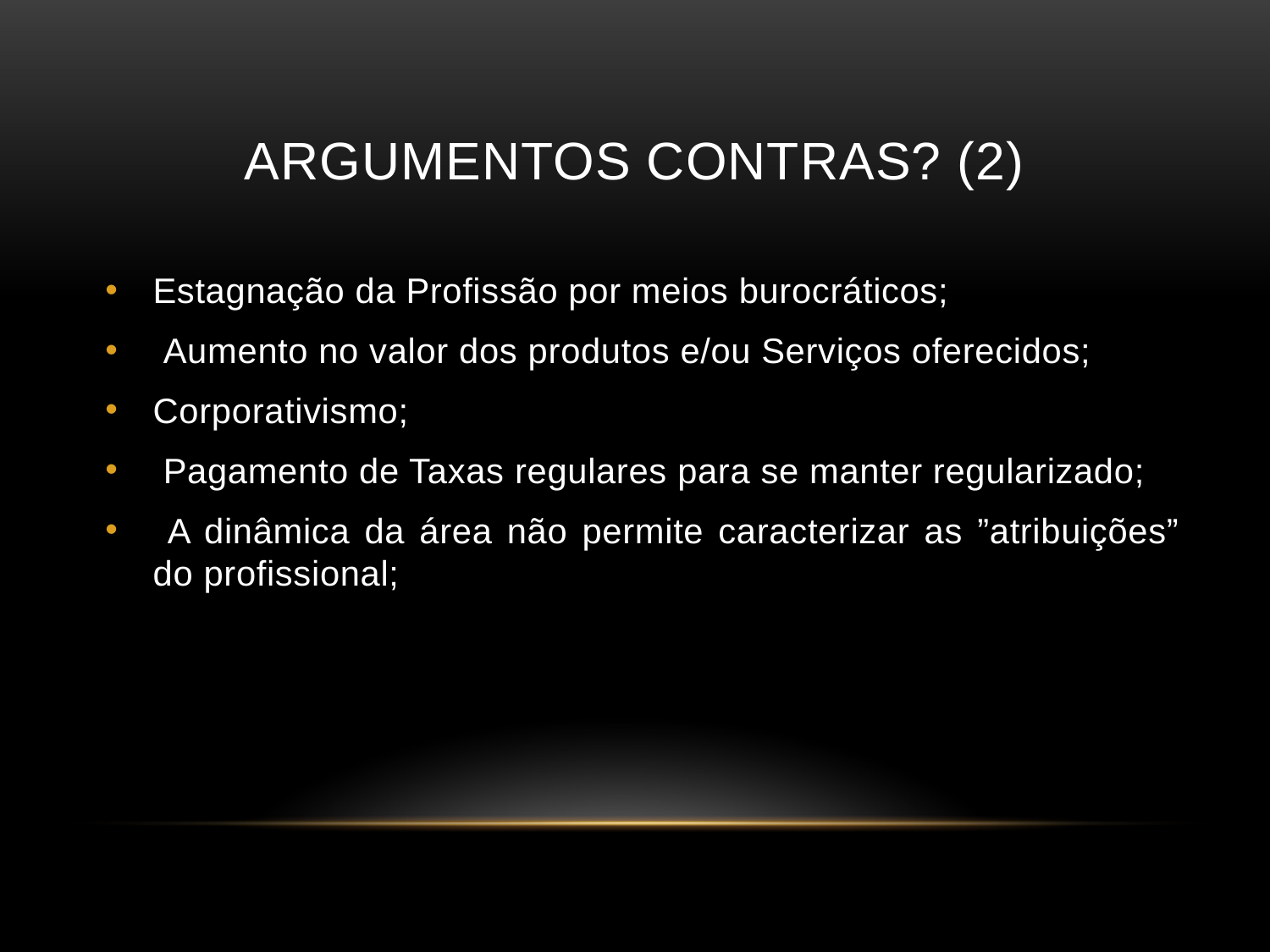

# Argumentos contras? (2)
Estagnação da Profissão por meios burocráticos;
 Aumento no valor dos produtos e/ou Serviços oferecidos;
Corporativismo;
 Pagamento de Taxas regulares para se manter regularizado;
 A dinâmica da área não permite caracterizar as ”atribuições” do profissional;